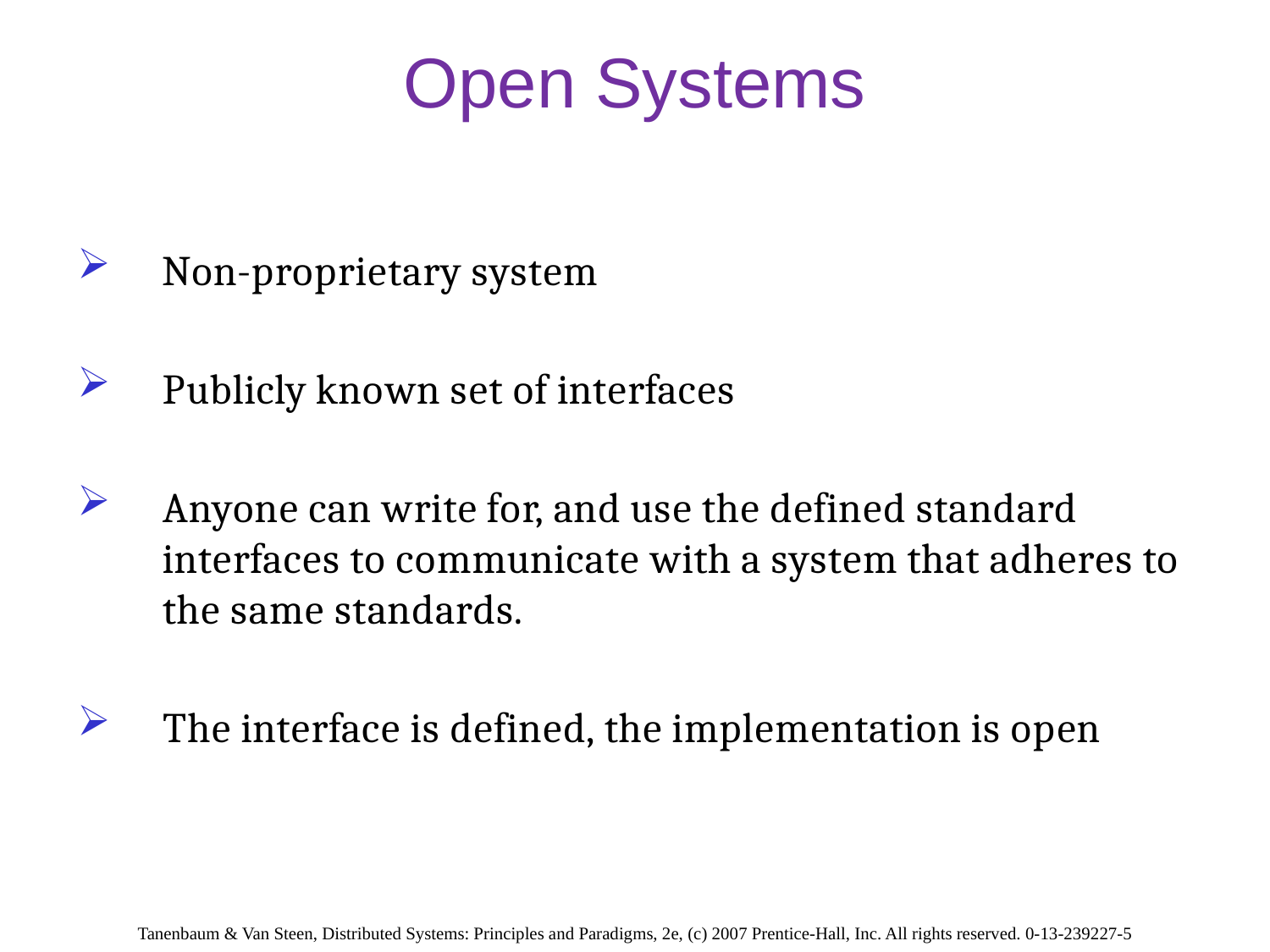

# Open Systems

Non-proprietary system

Publicly known set of interfaces

Anyone can write for, and use the defined standard interfaces to communicate with a system that adheres to the same standards.

The interface is defined, the implementation is open
Tanenbaum & Van Steen, Distributed Systems: Principles and Paradigms, 2e, (c) 2007 Prentice-Hall, Inc. All rights reserved. 0-13-239227-5